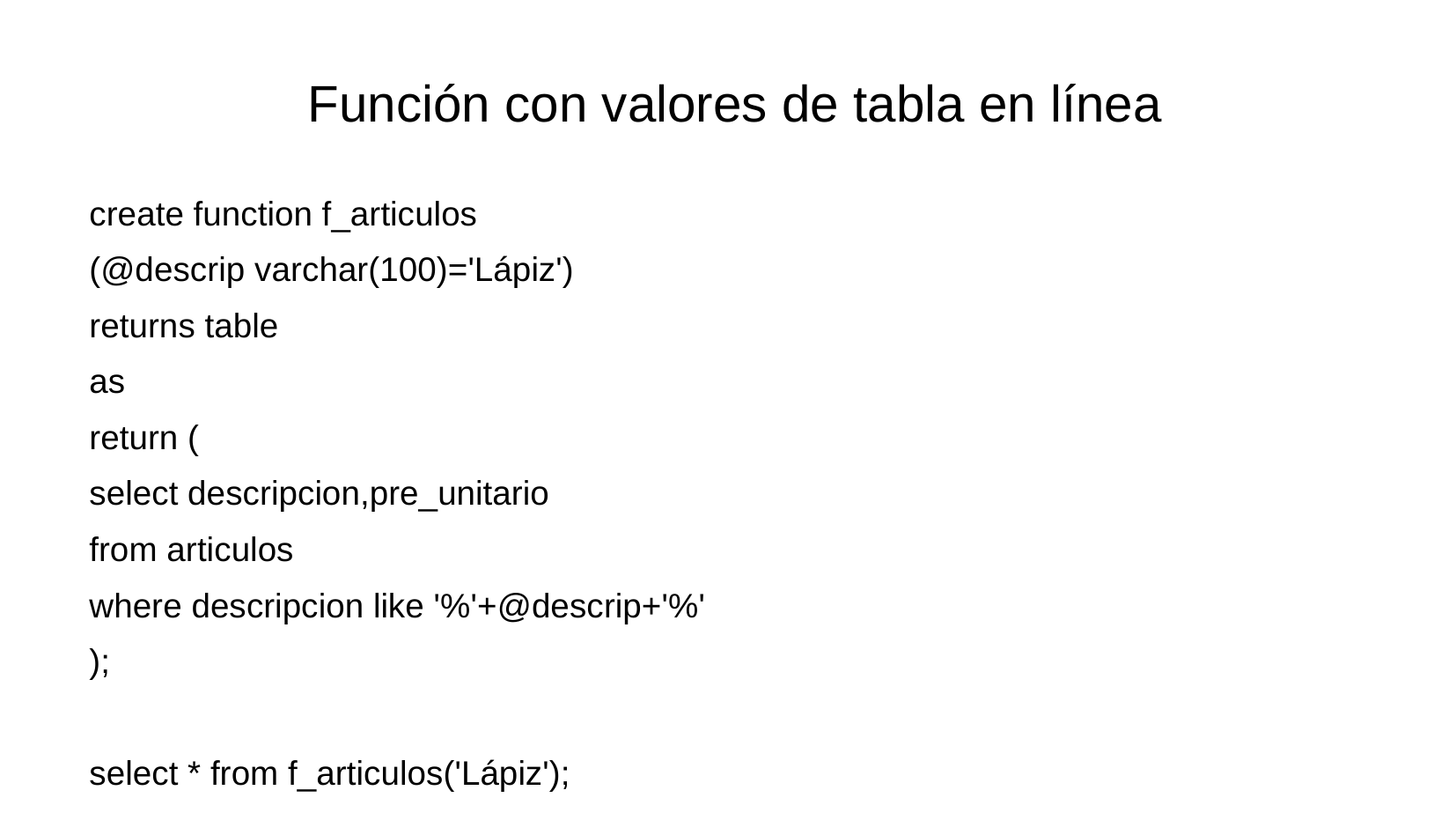

Función con valores de tabla en línea
create function f_articulos
(@descrip varchar(100)='Lápiz')
returns table
as
return (
select descripcion,pre_unitario
from articulos
where descripcion like '%'+@descrip+'%'
);

select * from f_articulos('Lápiz');